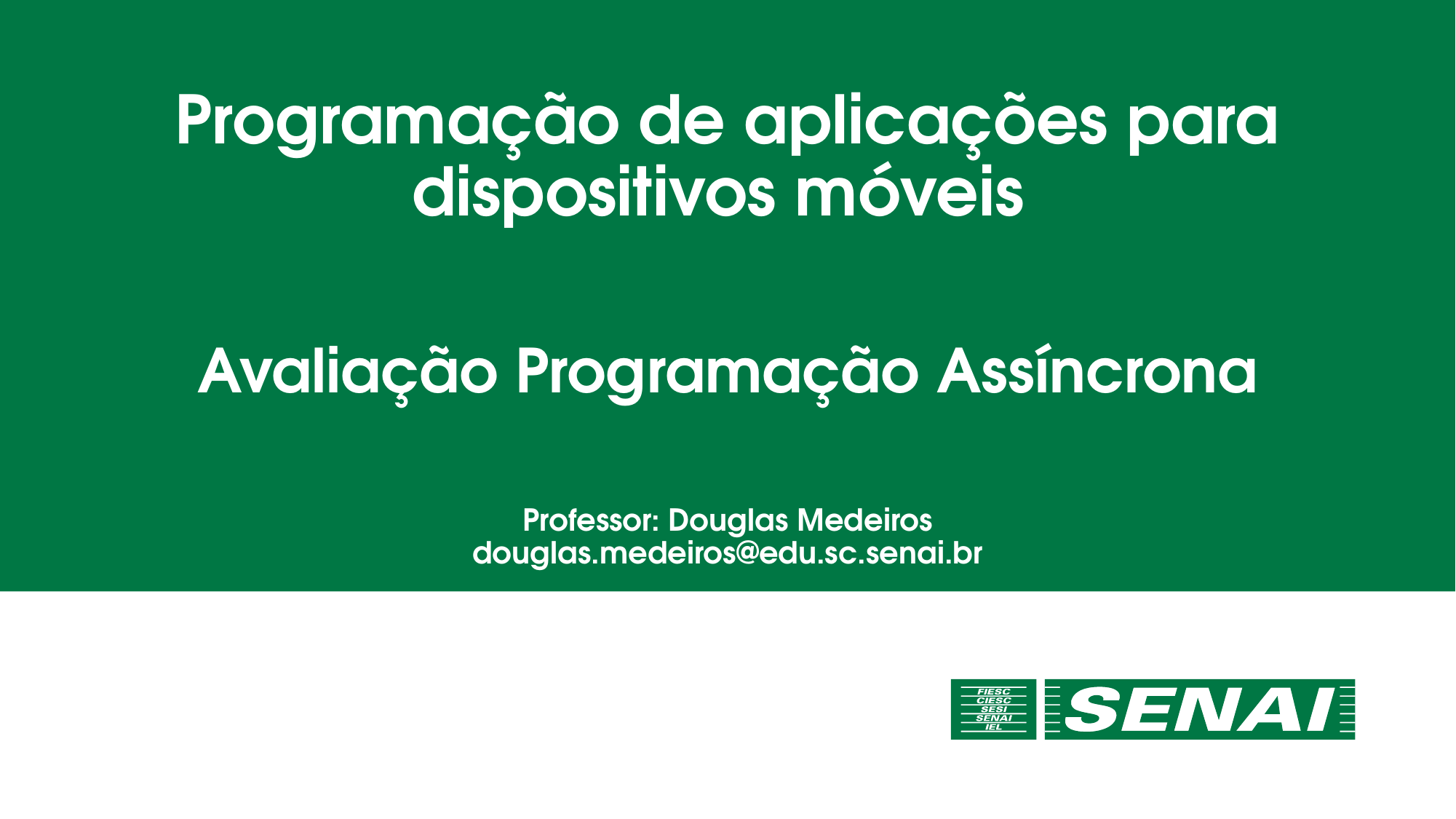

# Programação de aplicações para dispositivos móveis
Avaliação Programação Assíncrona
Professor: Douglas Medeiros
douglas.medeiros@edu.sc.senai.br